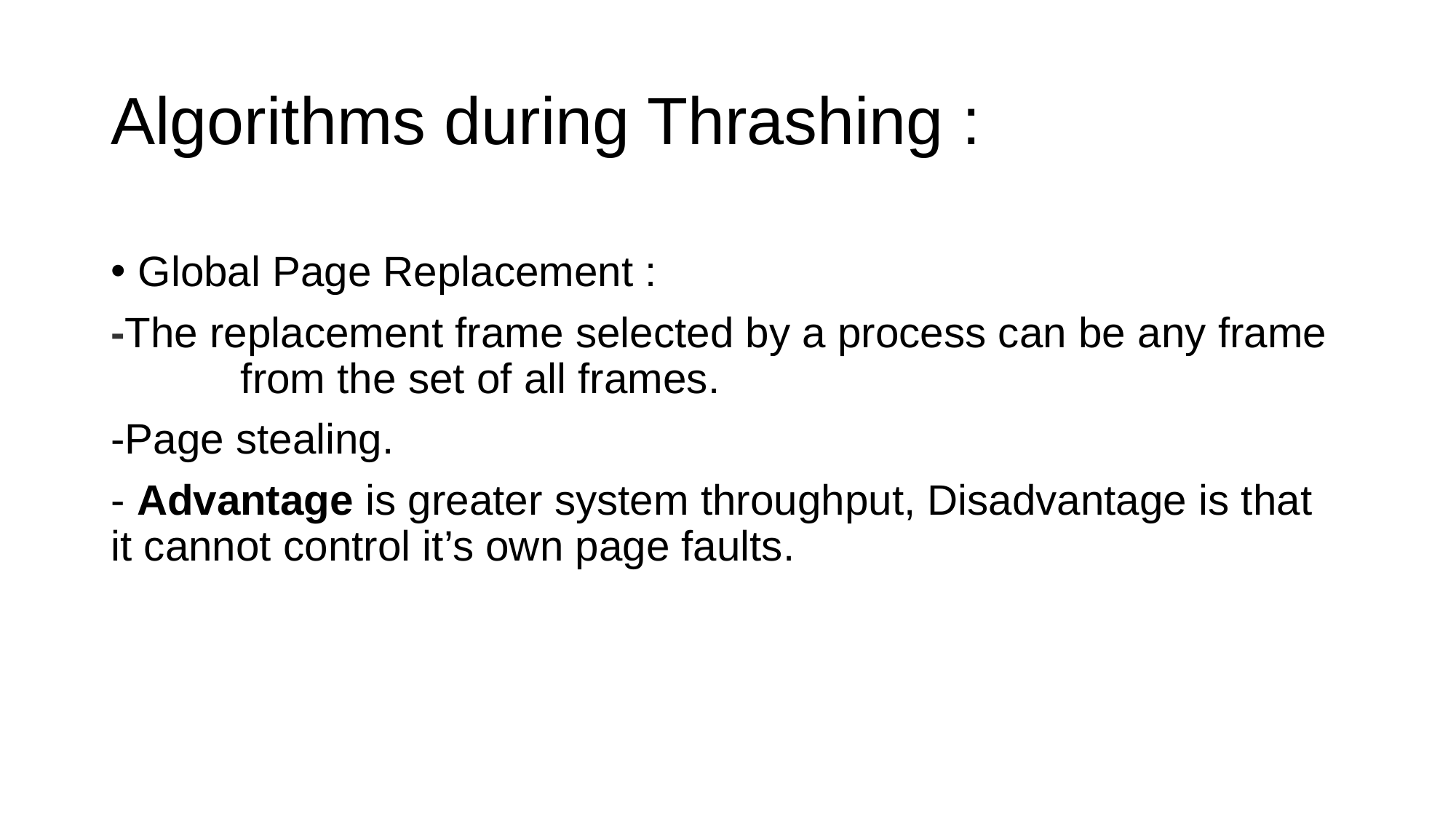

# Algorithms during Thrashing :

Global Page Replacement :
-The replacement frame selected by a process can be any frame             from the set of all frames.
-Page stealing.
- Advantage is greater system throughput, Disadvantage is that it cannot control it’s own page faults.